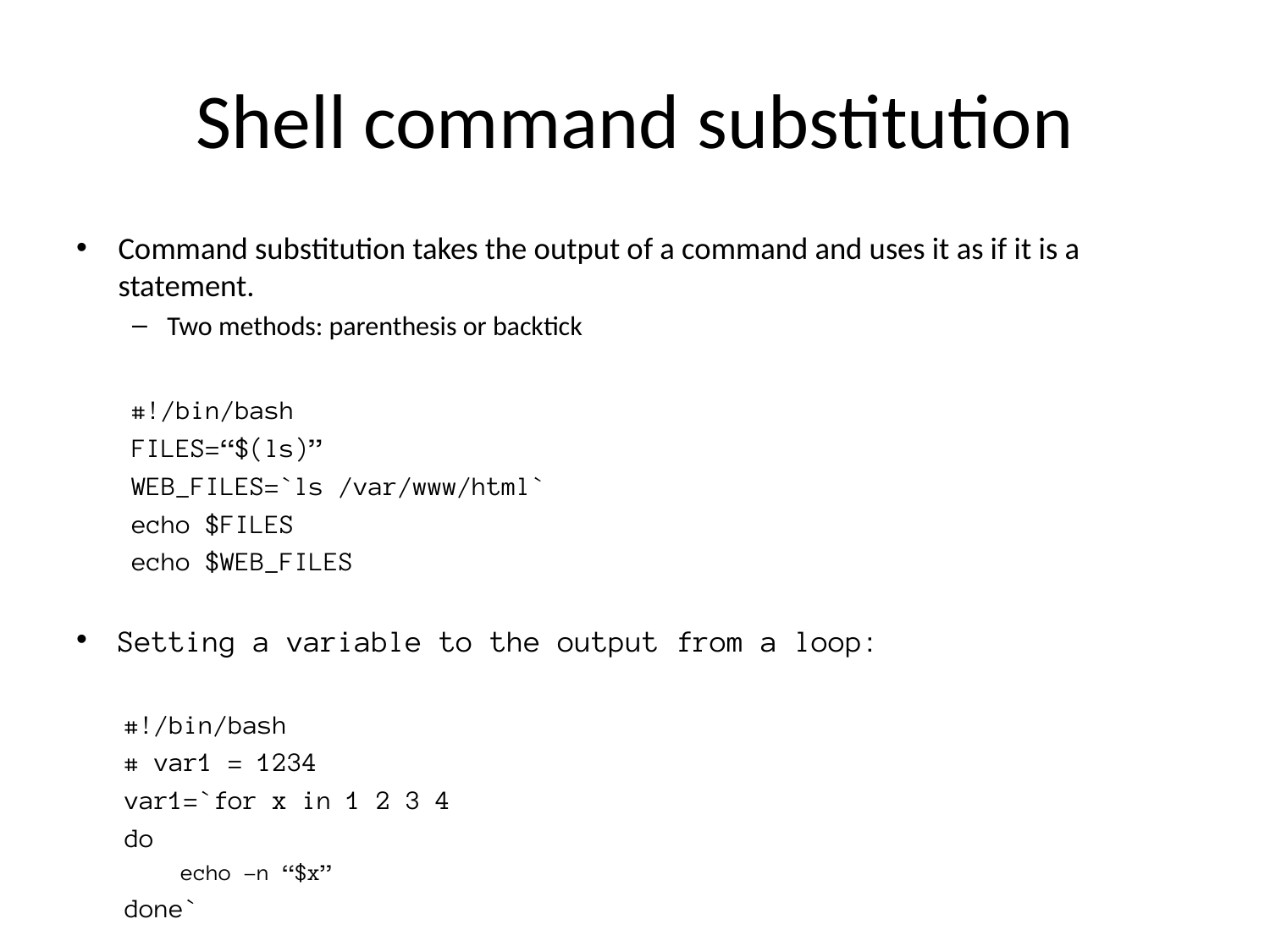

# Shell command substitution
Command substitution takes the output of a command and uses it as if it is a statement.
Two methods: parenthesis or backtick

#!/bin/bash
FILES=“$(ls)”
WEB_FILES=`ls /var/www/html`
echo $FILES
echo $WEB_FILES

Setting a variable to the output from a loop:

#!/bin/bash
# var1 = 1234
var1=`for x in 1 2 3 4
do
echo –n “$x”
done`